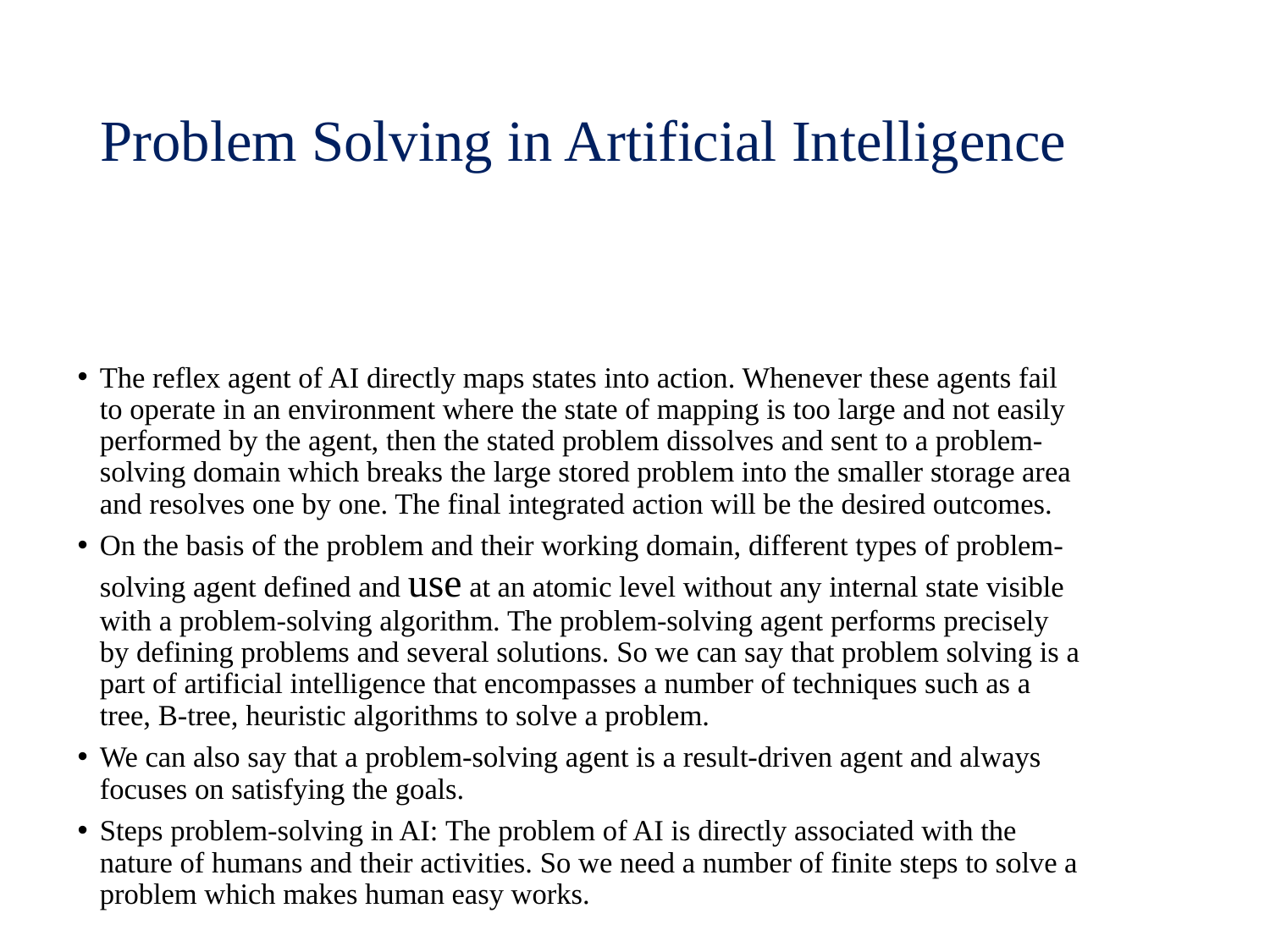

# Problem Solving in Artificial Intelligence
The reflex agent of AI directly maps states into action. Whenever these agents fail to operate in an environment where the state of mapping is too large and not easily performed by the agent, then the stated problem dissolves and sent to a problem-solving domain which breaks the large stored problem into the smaller storage area and resolves one by one. The final integrated action will be the desired outcomes.
On the basis of the problem and their working domain, different types of problem-solving agent defined and use at an atomic level without any internal state visible with a problem-solving algorithm. The problem-solving agent performs precisely by defining problems and several solutions. So we can say that problem solving is a part of artificial intelligence that encompasses a number of techniques such as a tree, B-tree, heuristic algorithms to solve a problem.
We can also say that a problem-solving agent is a result-driven agent and always focuses on satisfying the goals.
Steps problem-solving in AI: The problem of AI is directly associated with the nature of humans and their activities. So we need a number of finite steps to solve a problem which makes human easy works.